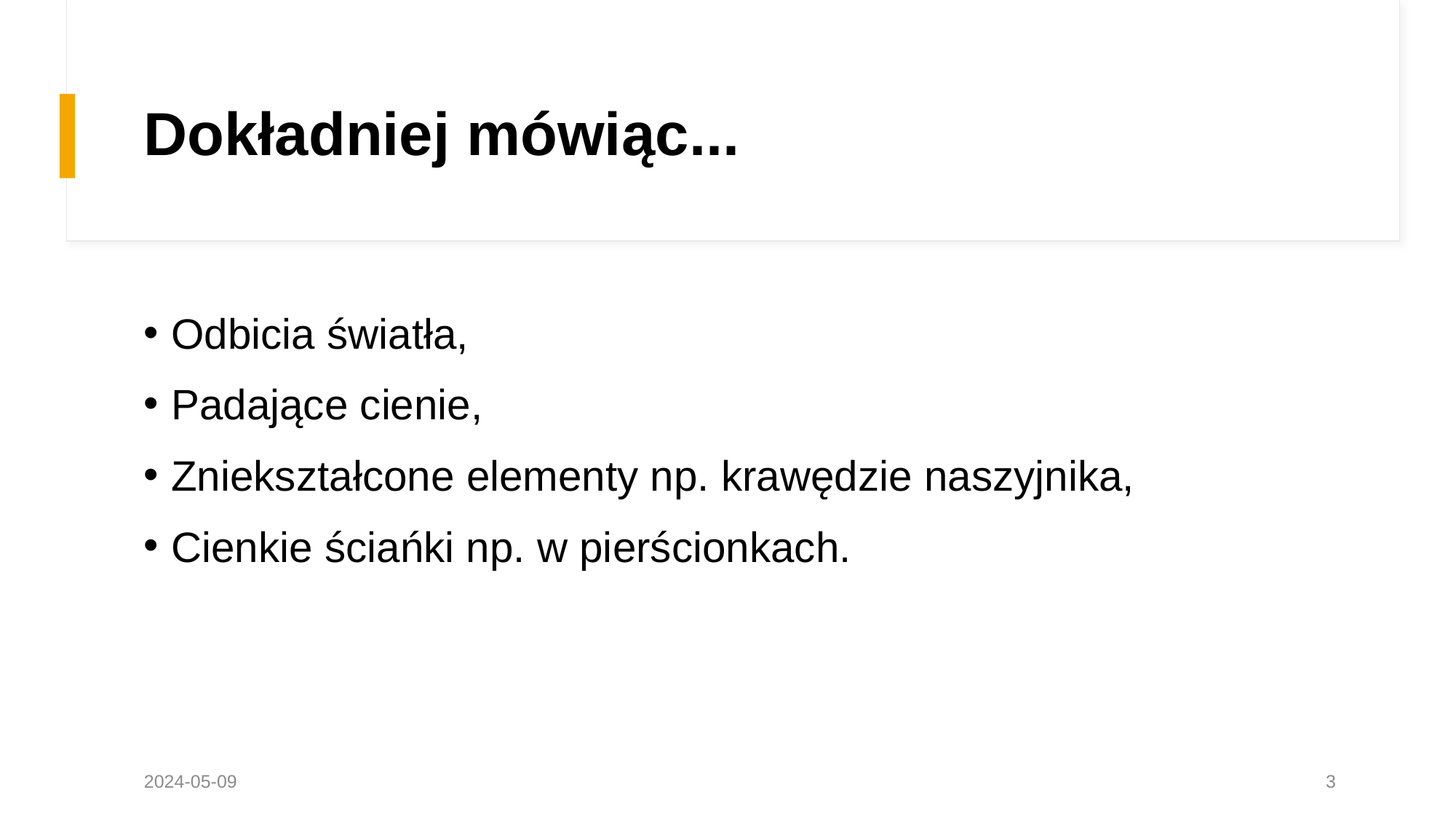

# Dokładniej mówiąc...
Odbicia światła,
Padające cienie,
Zniekształcone elementy np. krawędzie naszyjnika,
Cienkie ściańki np. w pierścionkach.

2024-05-09

3